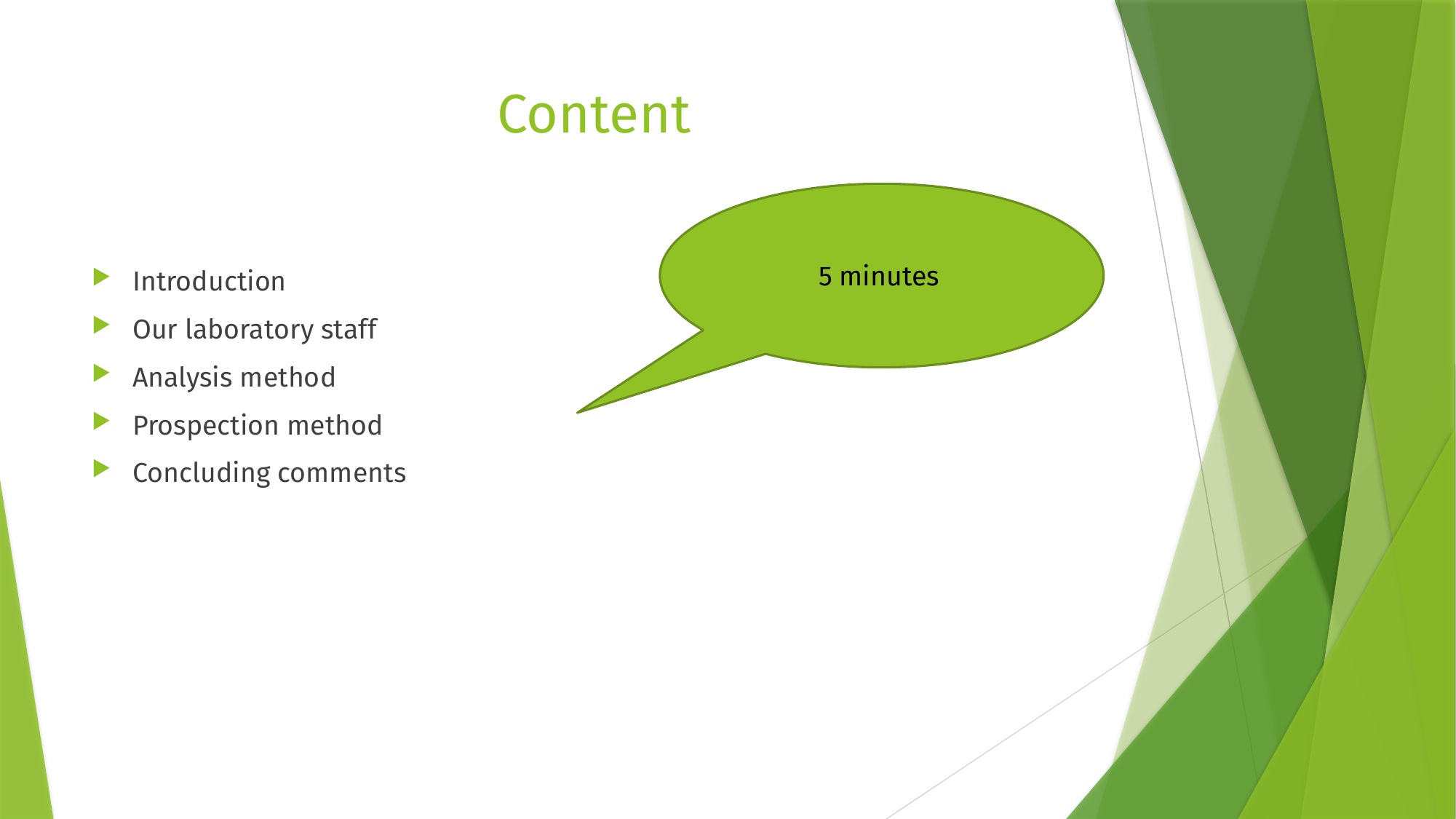

# Content

5 minutes
Introduction
Our laboratory staff
Analysis method
Prospection method
Concluding comments